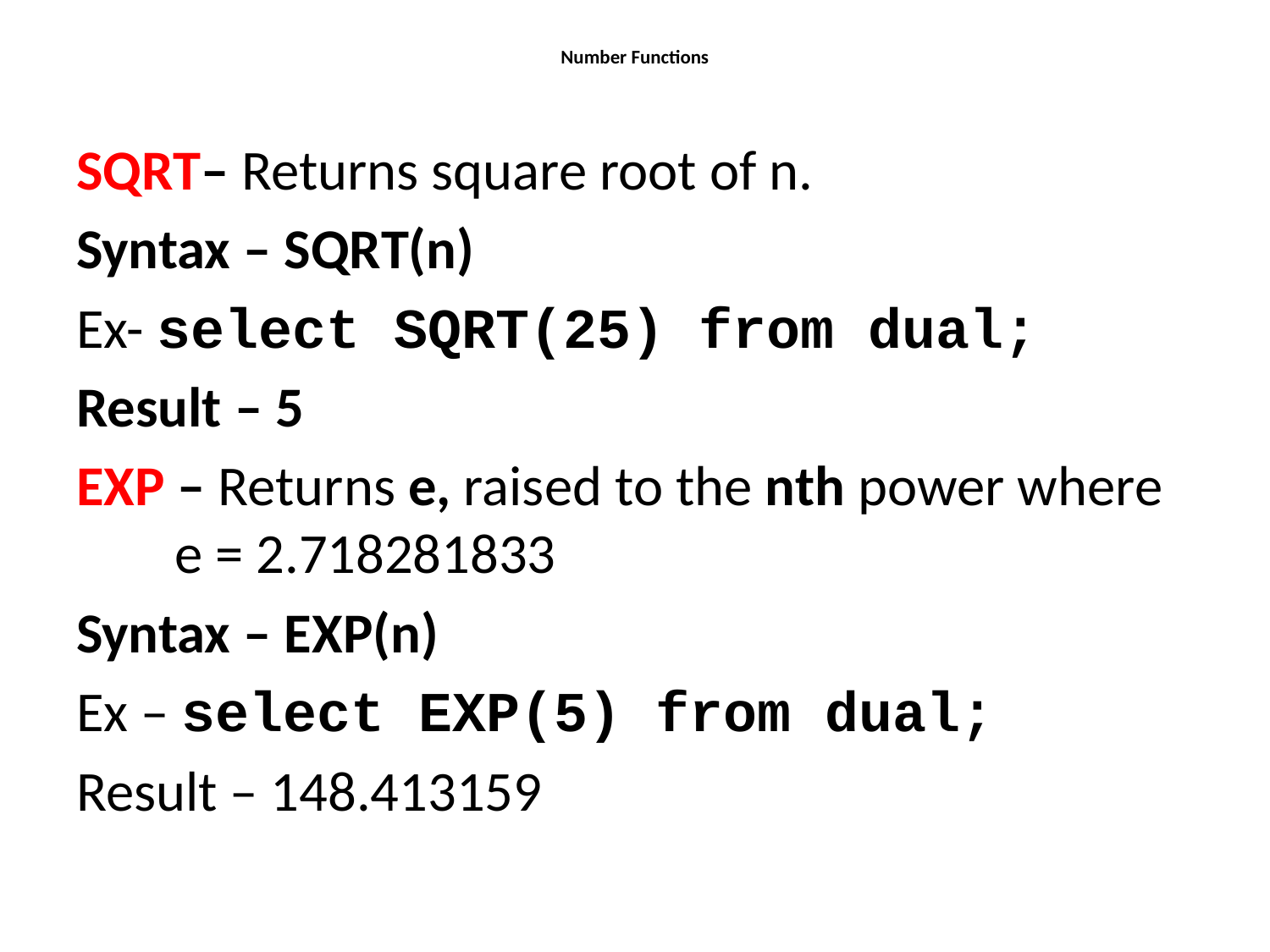

# Number Functions
SQRT– Returns square root of n.
Syntax – SQRT(n)
Ex- select SQRT(25) from dual;
Result – 5
EXP – Returns e, raised to the nth power where       e = 2.718281833
Syntax – EXP(n)
Ex – select EXP(5) from dual;
Result – 148.413159